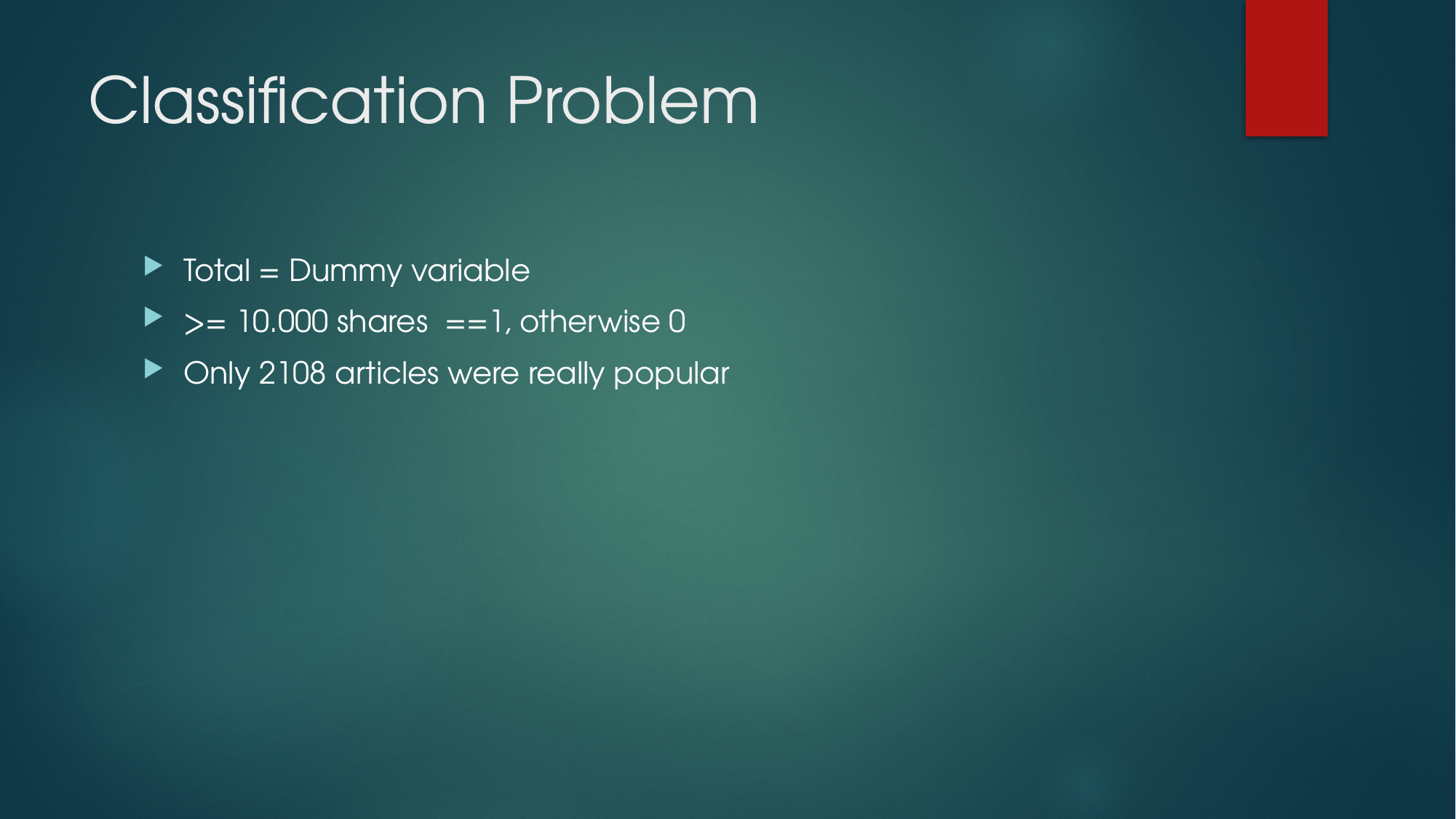

# Classification Problem
Total = Dummy variable
>= 10.000 shares  ==1, otherwise 0
Only 2108 articles were really popular